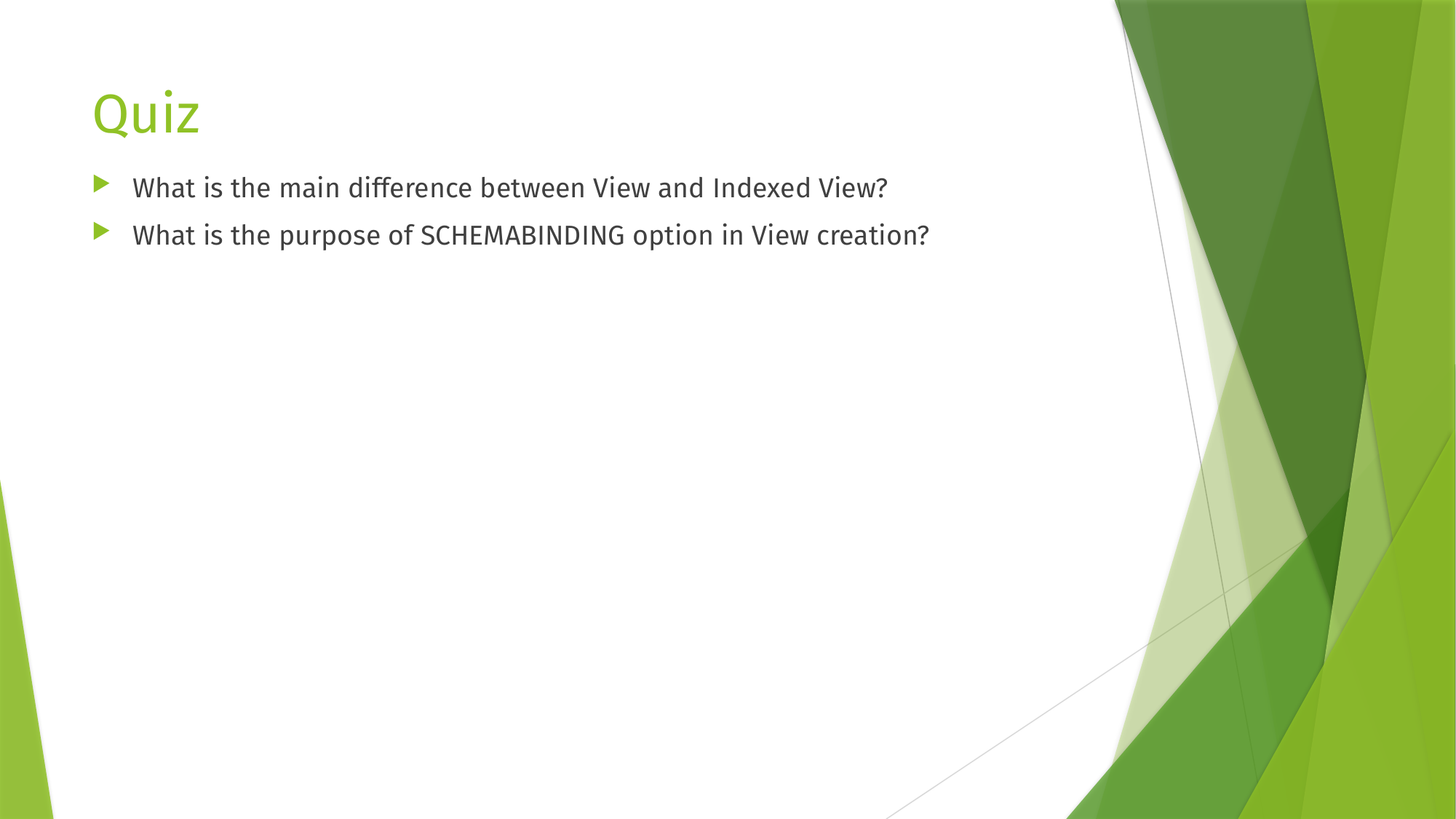

# Quiz
What is the main difference between View and Indexed View?
What is the purpose of SCHEMABINDING option in View creation?